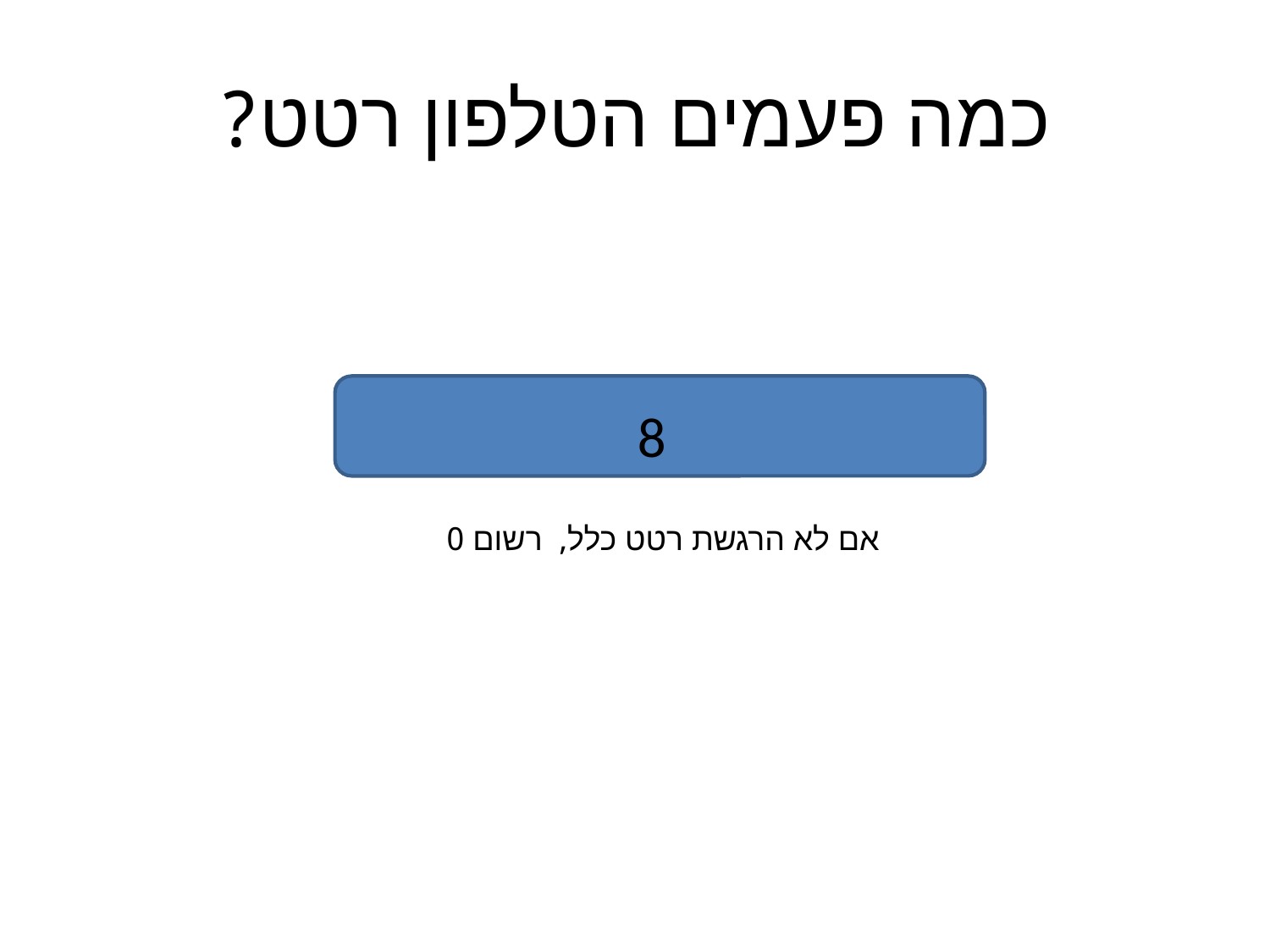

# כמה פעמים הטלפון רטט?

8
אם לא הרגשת רטט כלל,  רשום 0